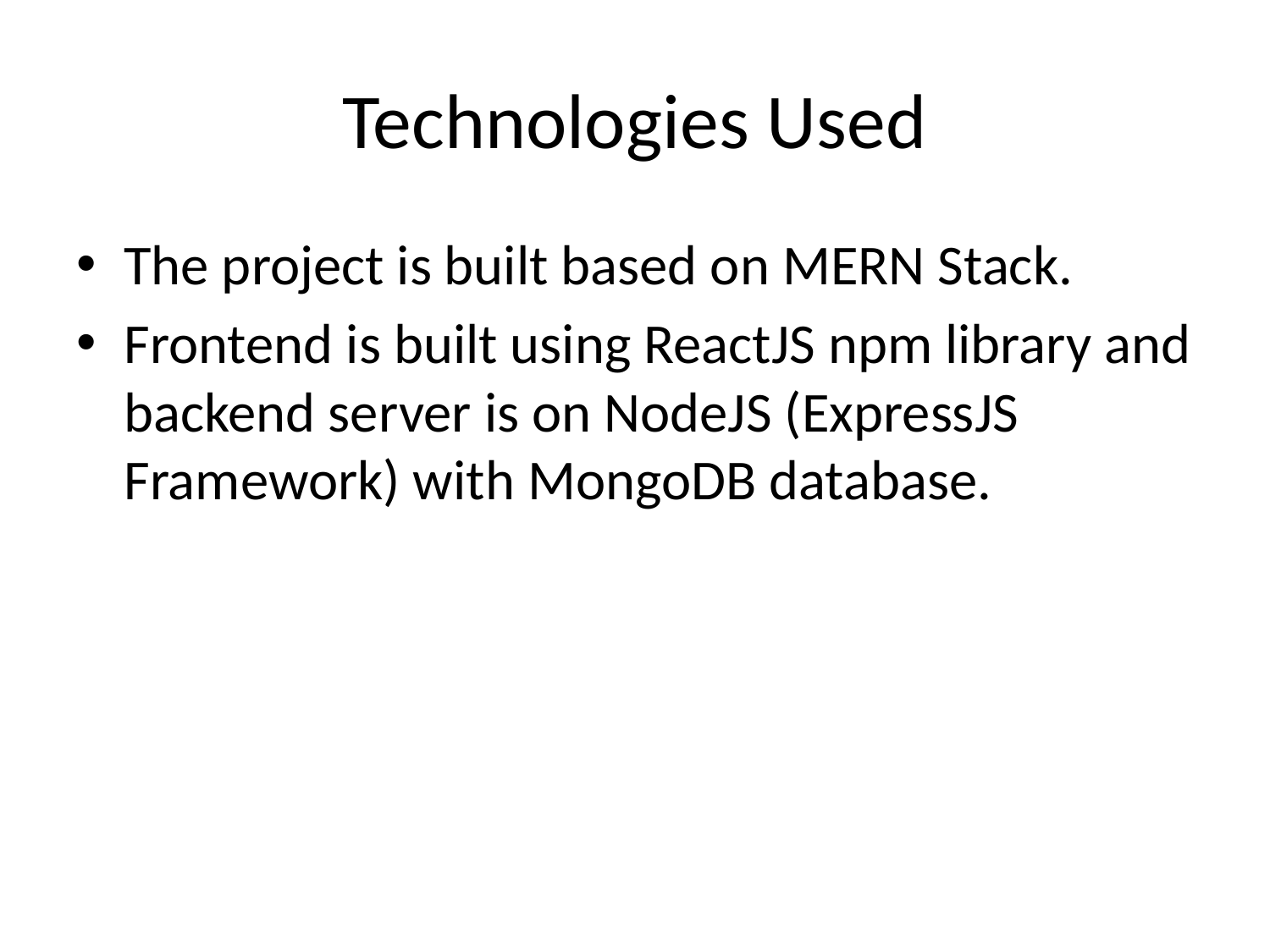

# Technologies Used
The project is built based on MERN Stack.
Frontend is built using ReactJS npm library and backend server is on NodeJS (ExpressJS Framework) with MongoDB database.